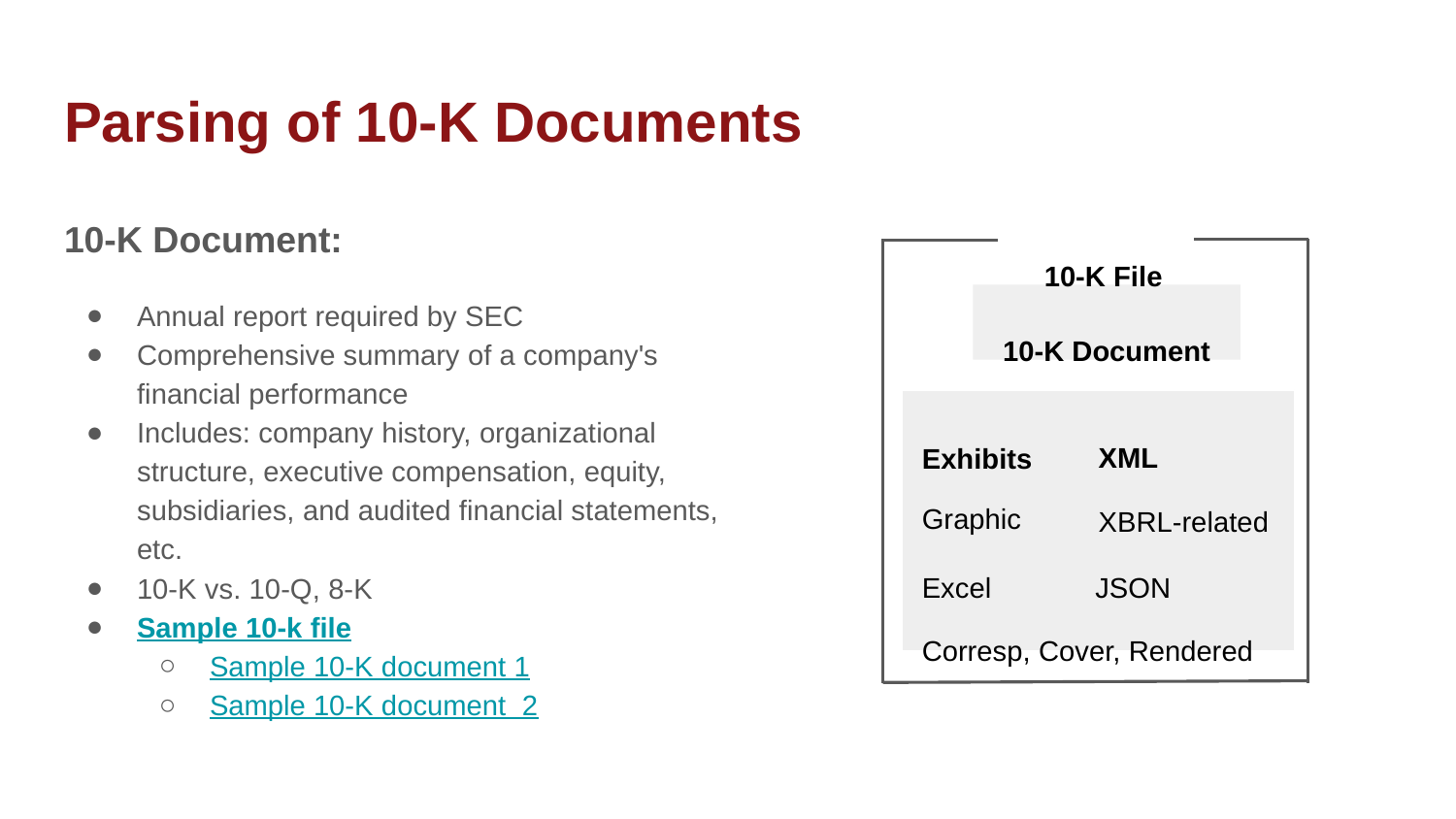

# Parsing of 10-K Documents
10-K Document:
Annual report required by SEC
Comprehensive summary of a company's financial performance
Includes: company history, organizational structure, executive compensation, equity, subsidiaries, and audited financial statements, etc.
10-K vs. 10-Q, 8-K
Sample 10-k file
Sample 10-K document 1
Sample 10-K document  2
10-K File
10-K Document

XML
Exhibits
Graphic
XBRL-related
JSON
Excel
Corresp, Cover, Rendered
ZIP